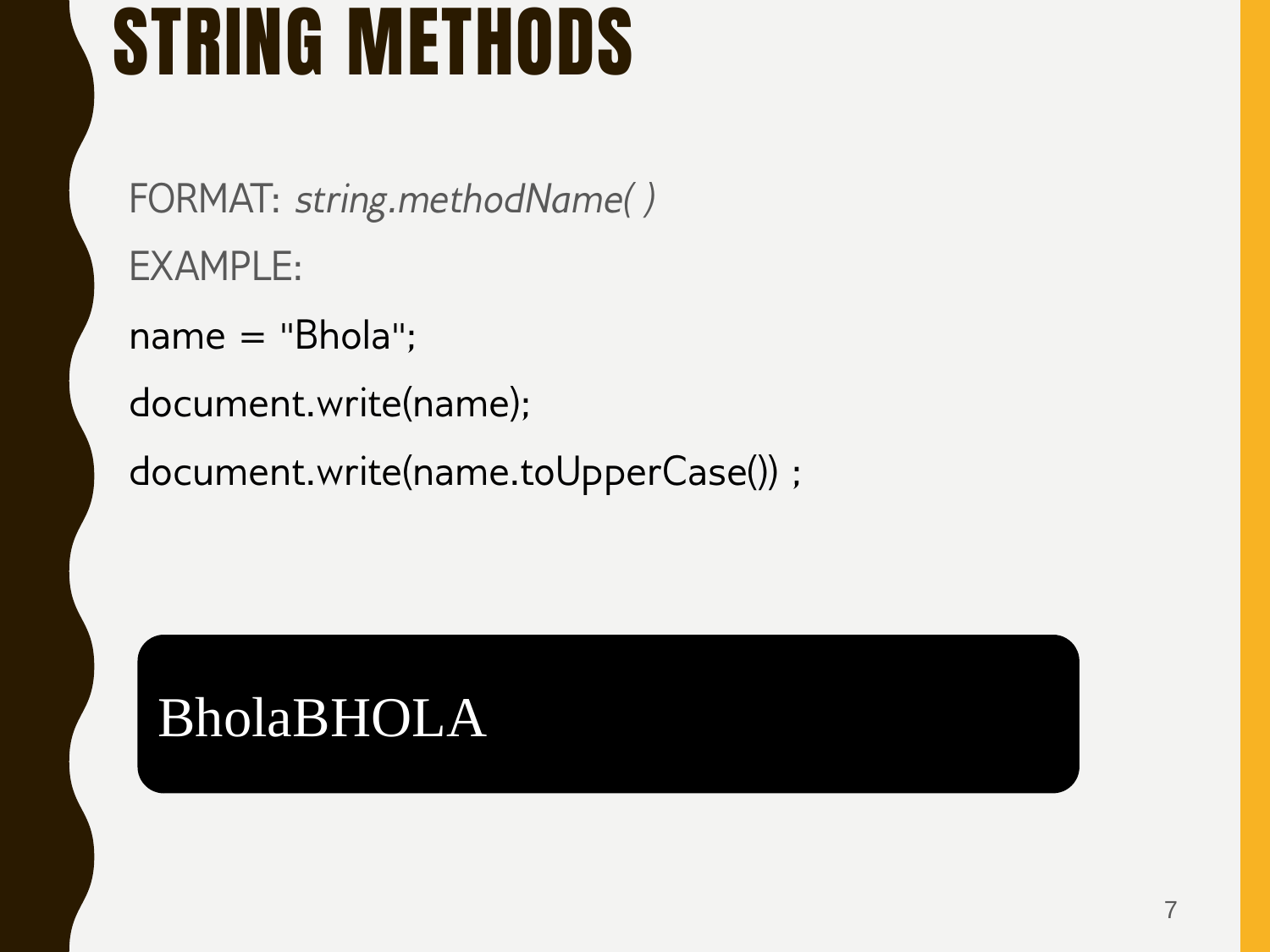

# String Methods
FORMAT: string.methodName( )
EXAMPLE:
name = "Bhola";
document.write(name);
document.write(name.toUpperCase()) ;
BholaBHOLA
7